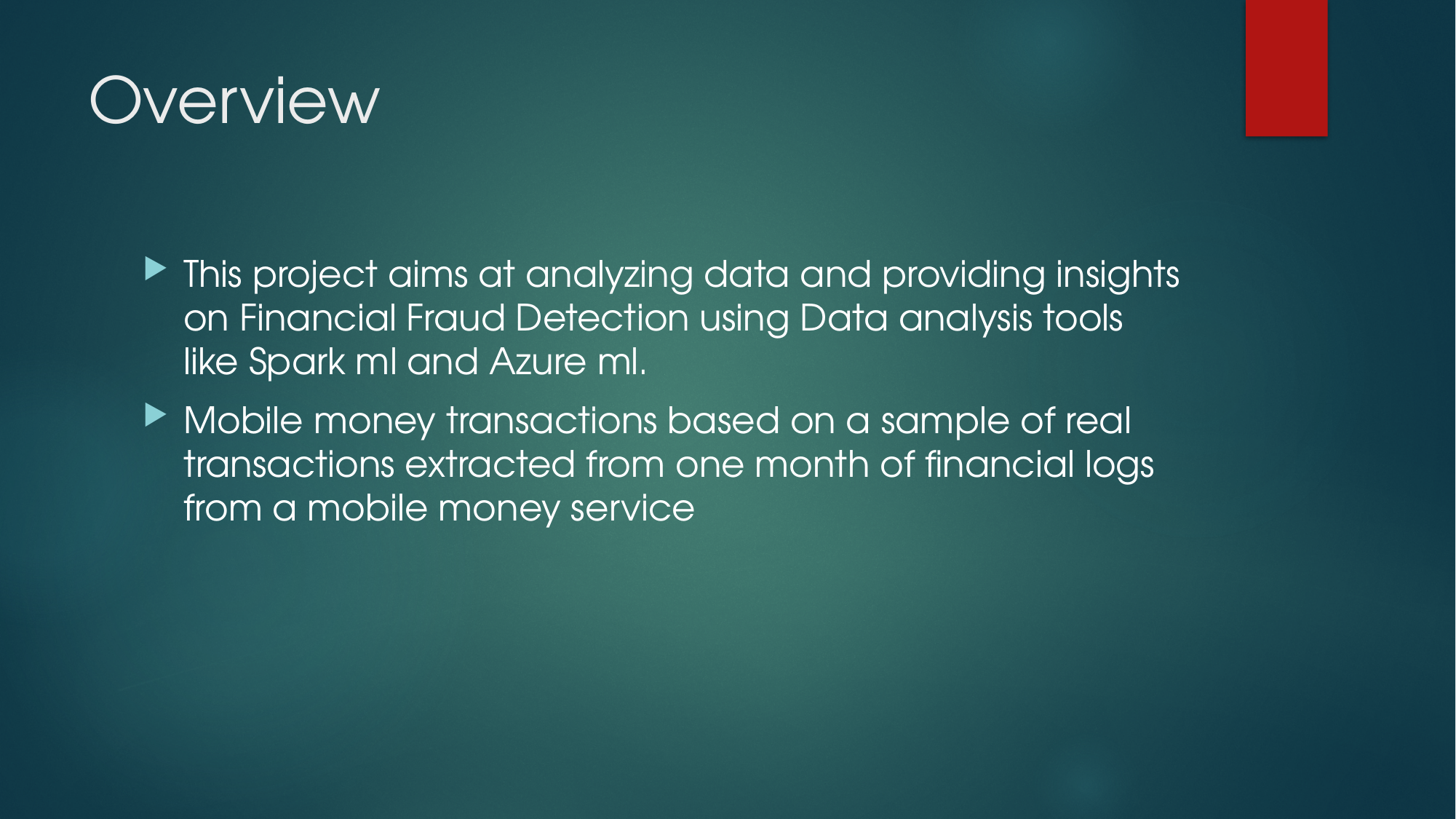

# Overview
This project aims at analyzing data and providing insights on Financial Fraud Detection using Data analysis tools like Spark ml and Azure ml.
Mobile money transactions based on a sample of real transactions extracted from one month of financial logs from a mobile money service